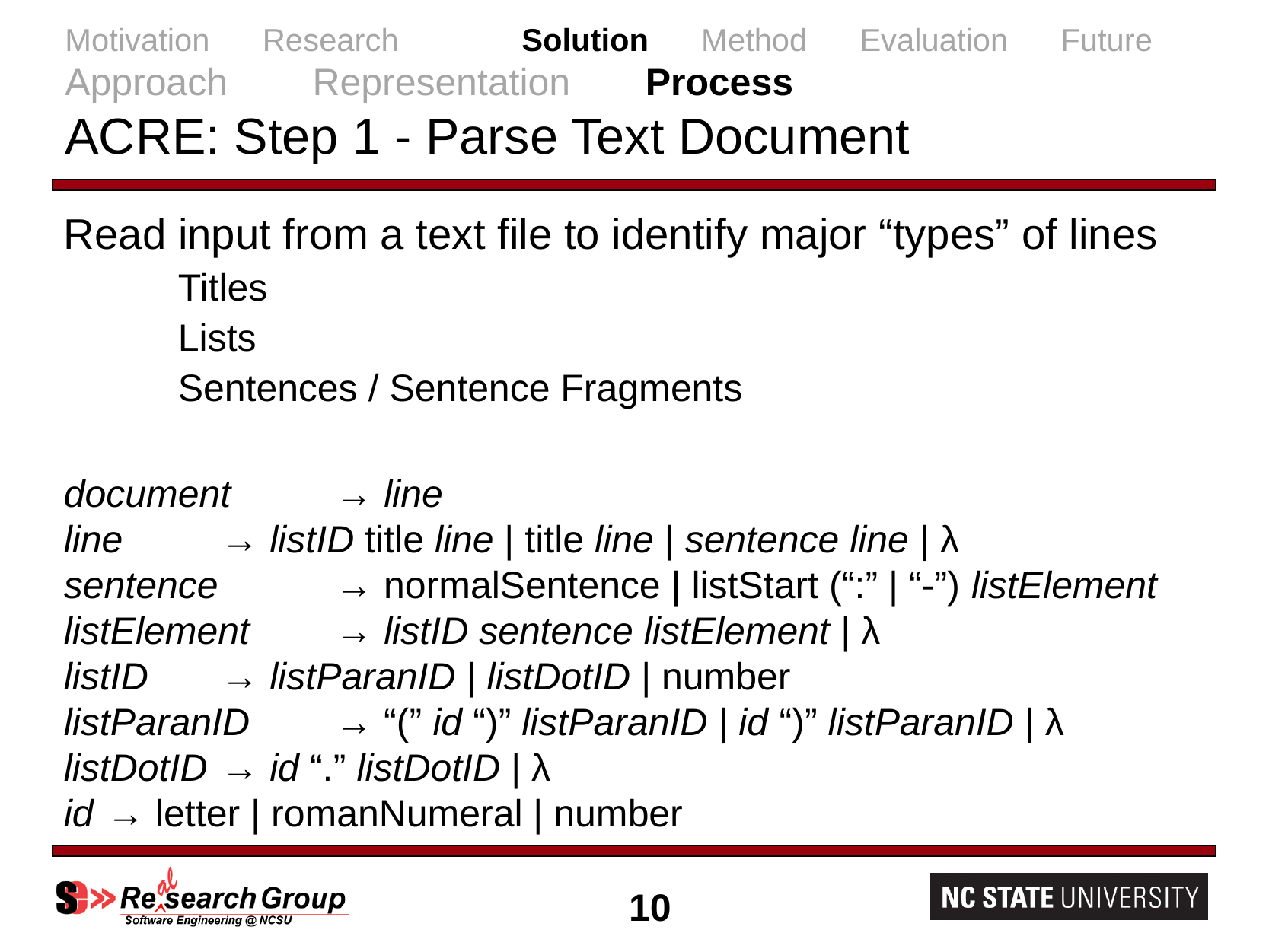

# Motivation      Research      	Solution      Method      Evaluation      Future Approach        Representation       Process ACRE: Step 1 - Parse Text Document
Read input from a text file to identify major “types” of lines
	Titles
	Lists
	Sentences / Sentence Fragments

document 	→ line
line 	→ listID title line | title line | sentence line | λ
sentence 	→ normalSentence | listStart (“:” | “-”) listElement
listElement	→ listID sentence listElement | λ
listID 	→ listParanID | listDotID | number
listParanID	→ “(” id “)” listParanID | id “)” listParanID | λ
listDotID 	→ id “.” listDotID | λ
id 	→ letter | romanNumeral | number

10